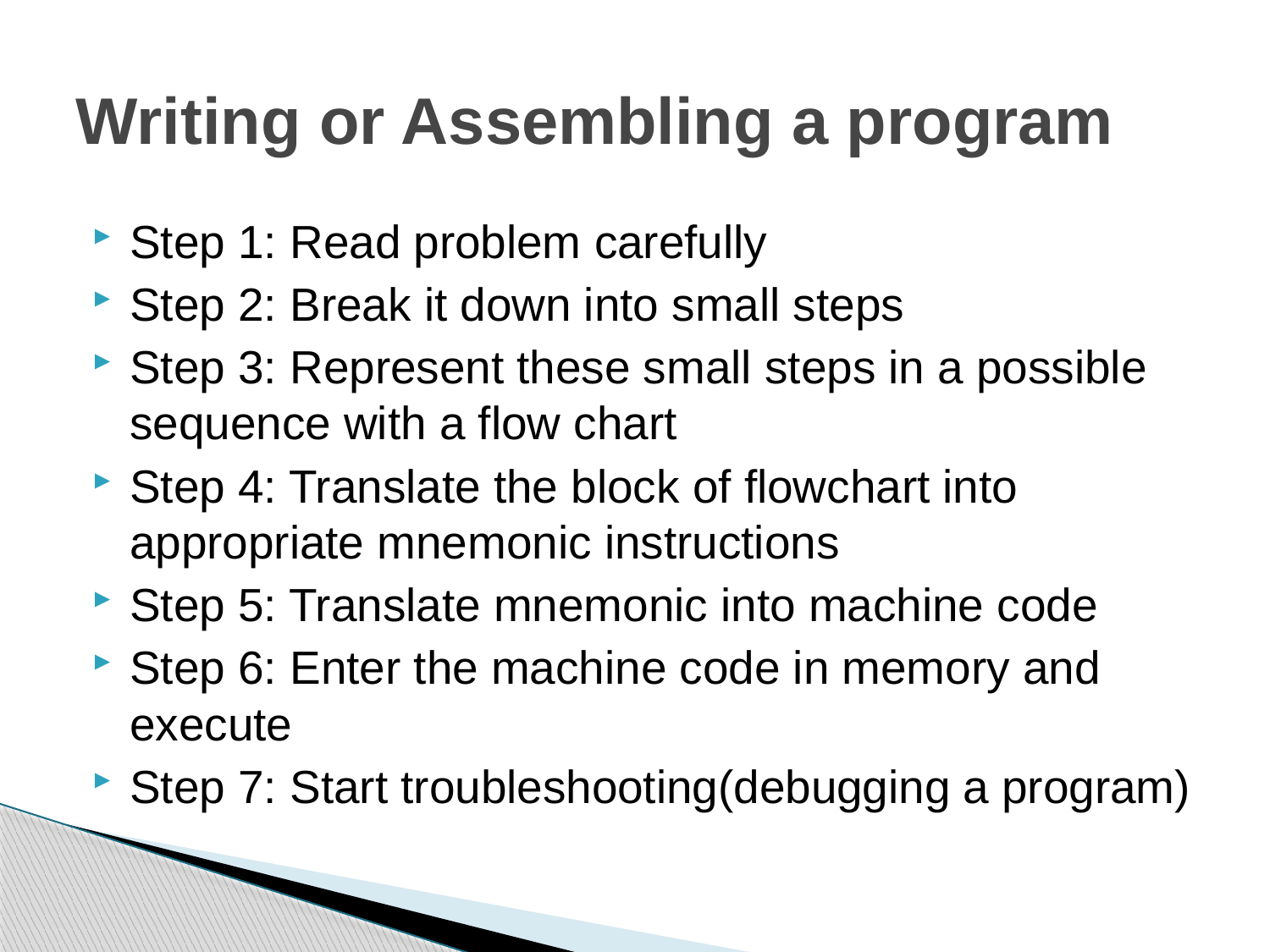

# Writing or Assembling a program
Step 1: Read problem carefully
Step 2: Break it down into small steps
Step 3: Represent these small steps in a possible sequence with a flow chart
Step 4: Translate the block of flowchart into appropriate mnemonic instructions
Step 5: Translate mnemonic into machine code
Step 6: Enter the machine code in memory and execute
Step 7: Start troubleshooting(debugging a program)